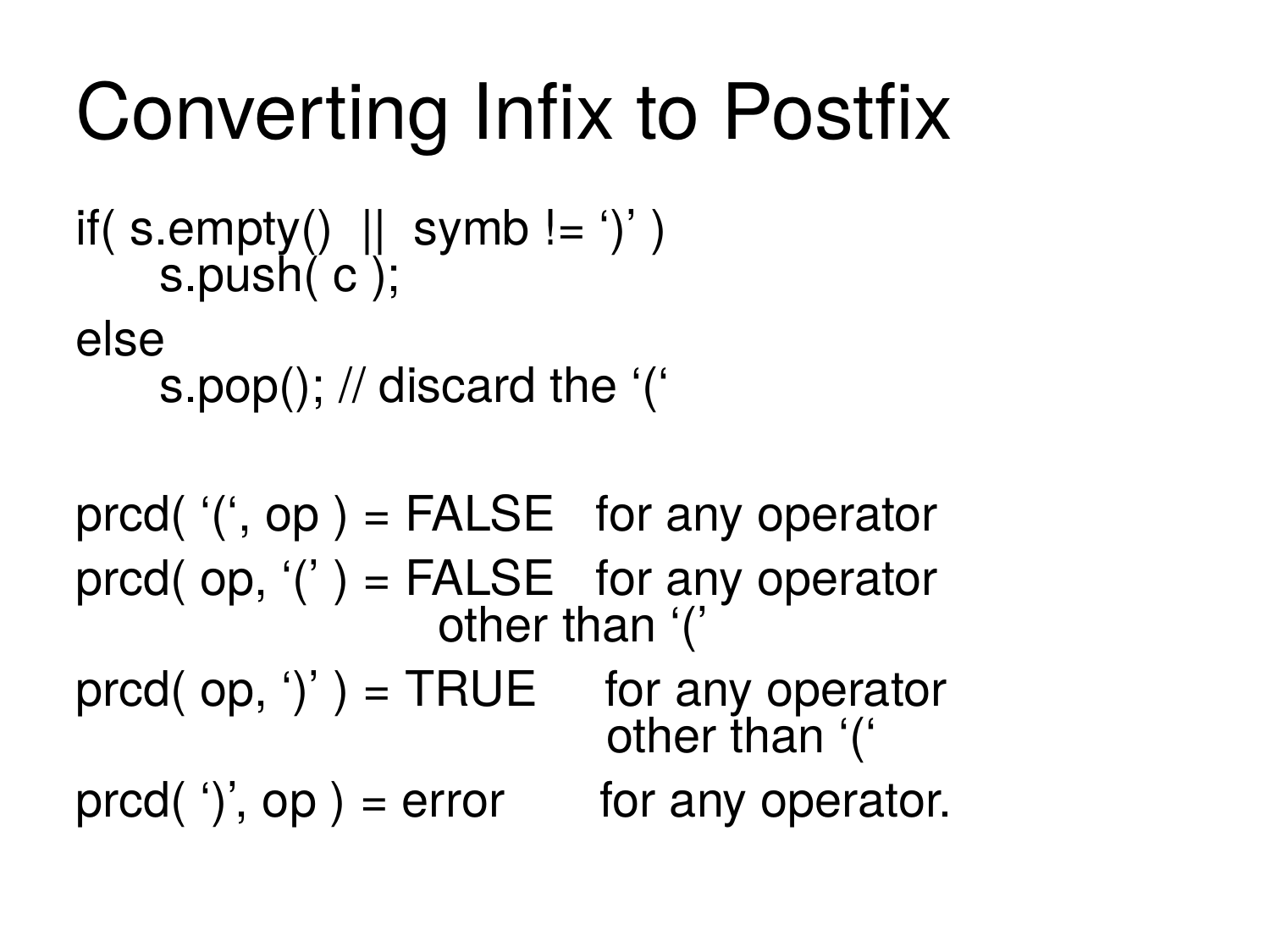

# Converting Infix to Postfix
if( s.empty()  ||  symb != ‘)’ )
s.push( c );
else
s.pop(); // discard the ‘(‘

prcd( ‘(‘, op ) = FALSE   for any operator
prcd( op, ‘(’ ) = FALSE   for any operator                                   				  other than ‘(’
prcd( op, ‘)’ ) = TRUE     for any operator
                                 other than ‘(‘
prcd( ‘)’, op ) = error       for any operator.